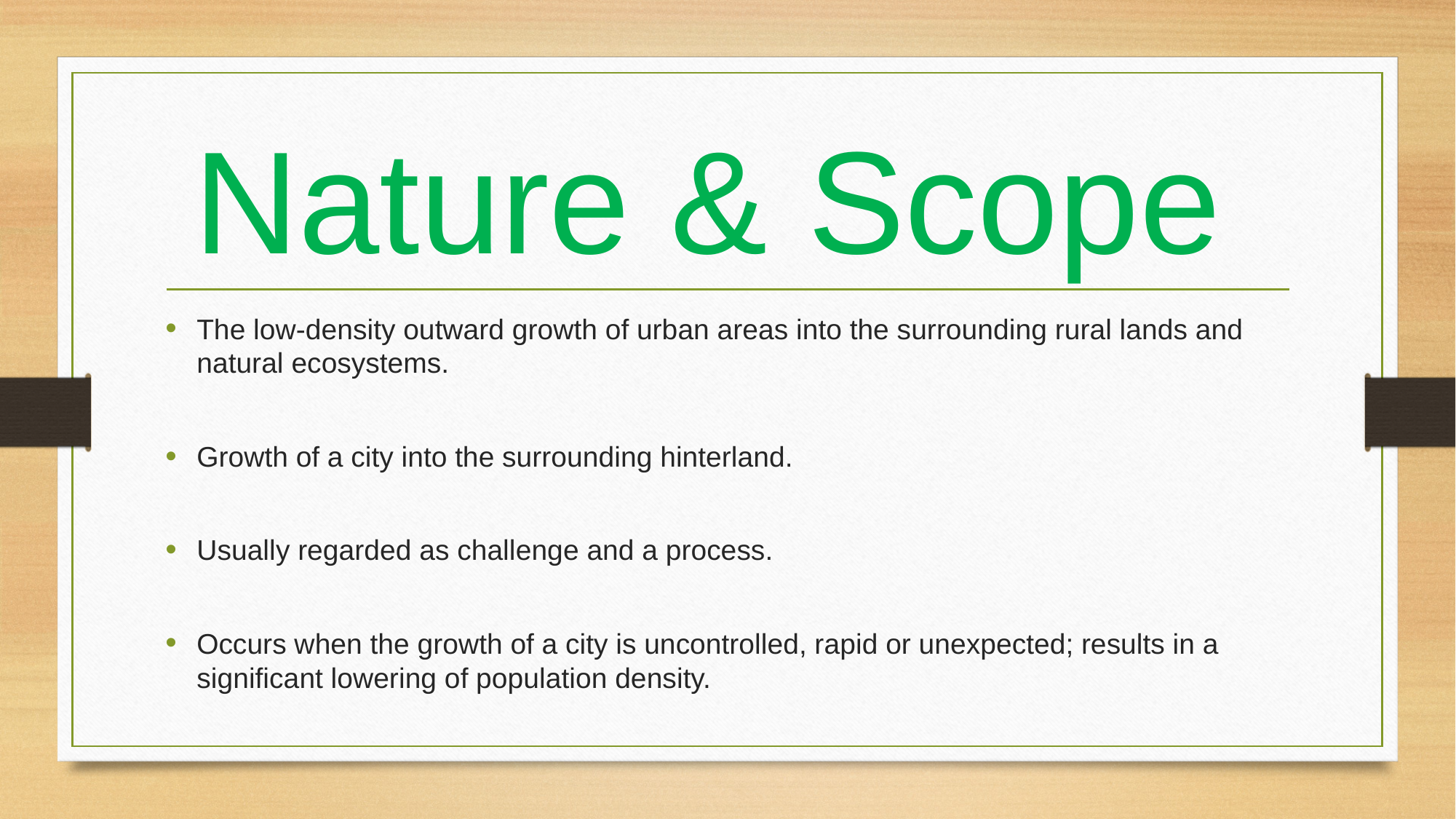

# Nature & Scope
The low-density outward growth of urban areas into the surrounding rural lands and natural ecosystems.

Growth of a city into the surrounding hinterland.

Usually regarded as challenge and a process.

Occurs when the growth of a city is uncontrolled, rapid or unexpected; results in a significant lowering of population density.